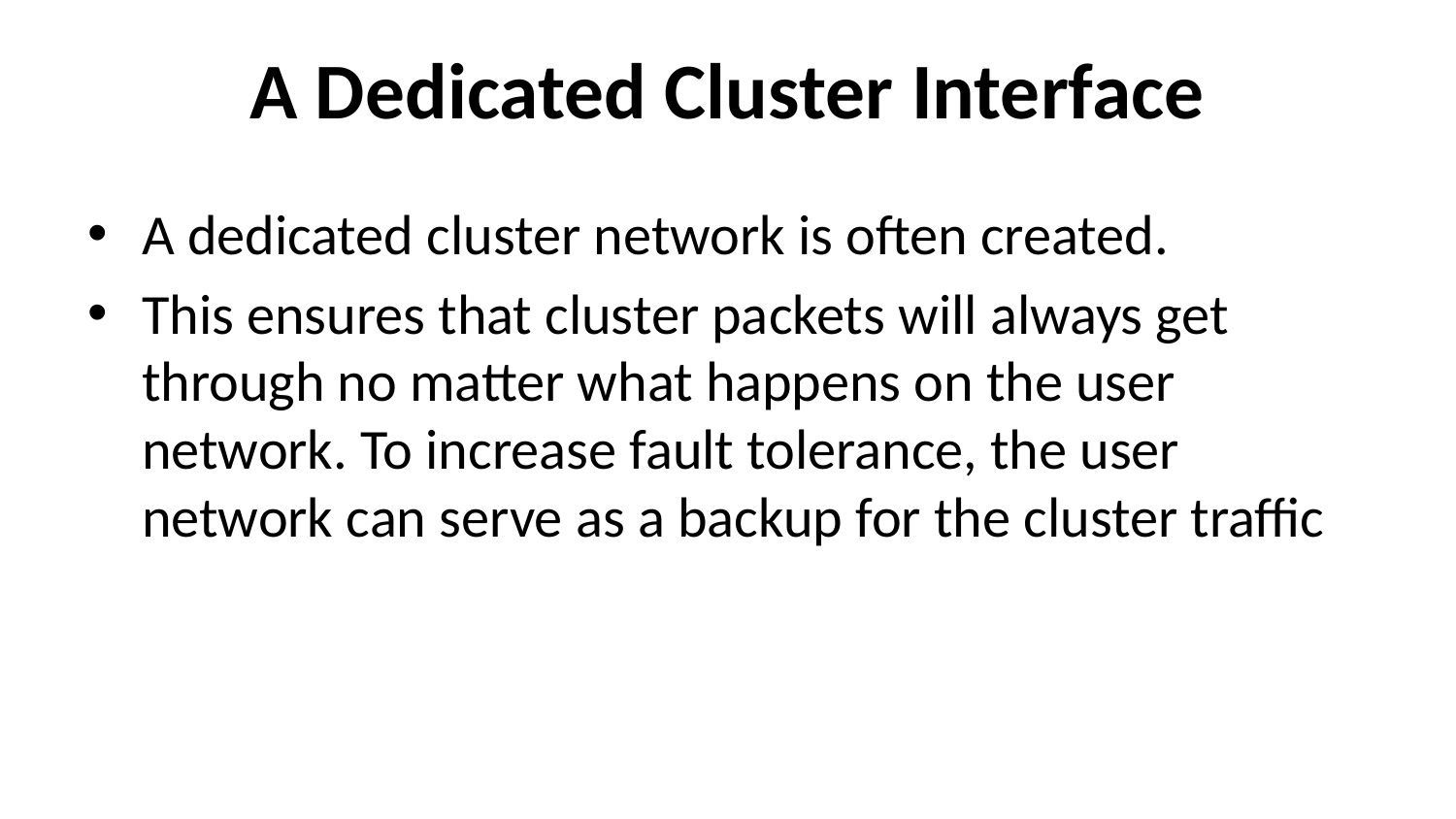

# A Dedicated Cluster Interface
A dedicated cluster network is often created.
This ensures that cluster packets will always get through no matter what happens on the user network. To increase fault tolerance, the user network can serve as a backup for the cluster traffic